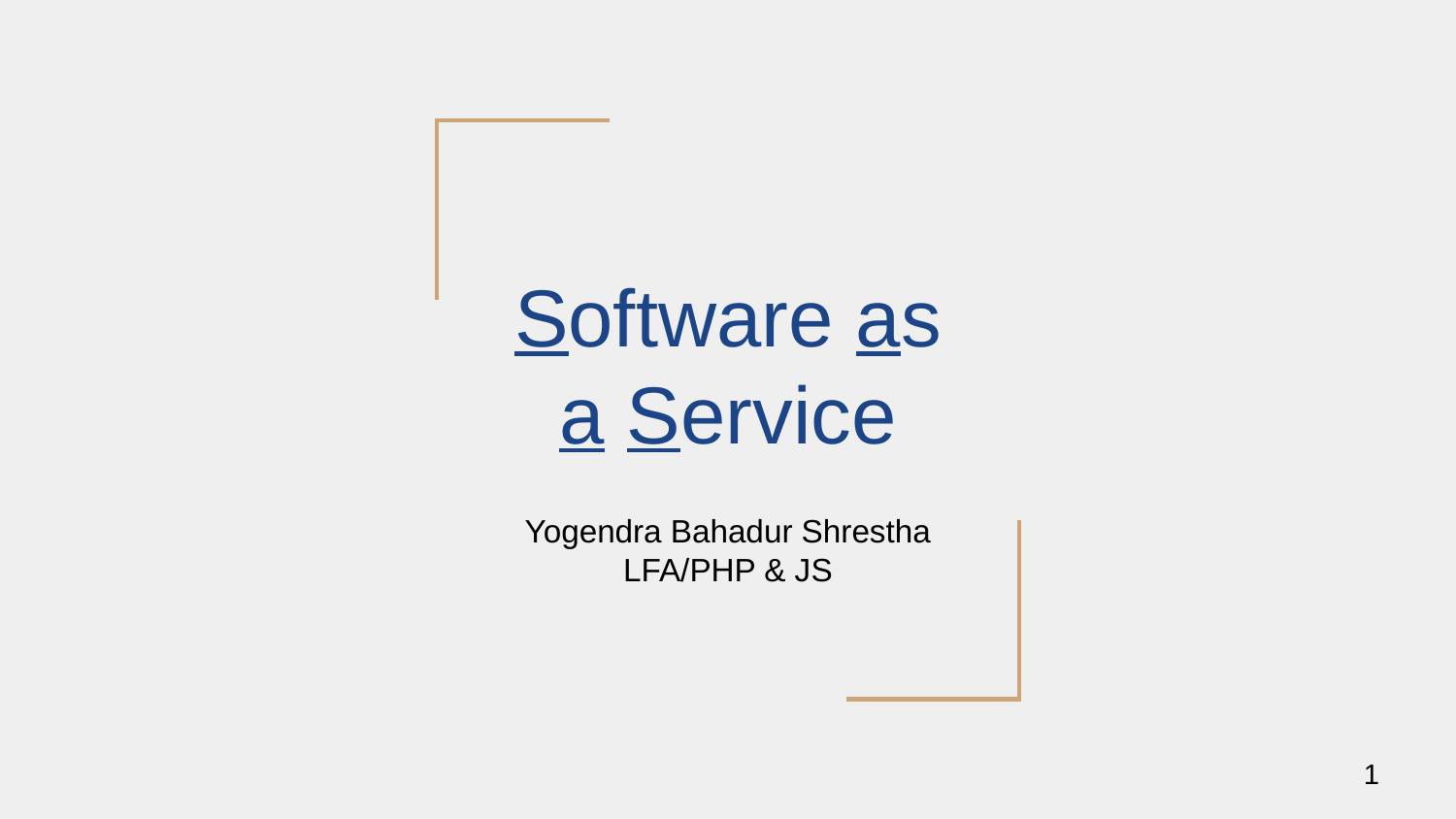

# Software as
a Service
Yogendra Bahadur Shrestha
LFA/PHP & JS
1